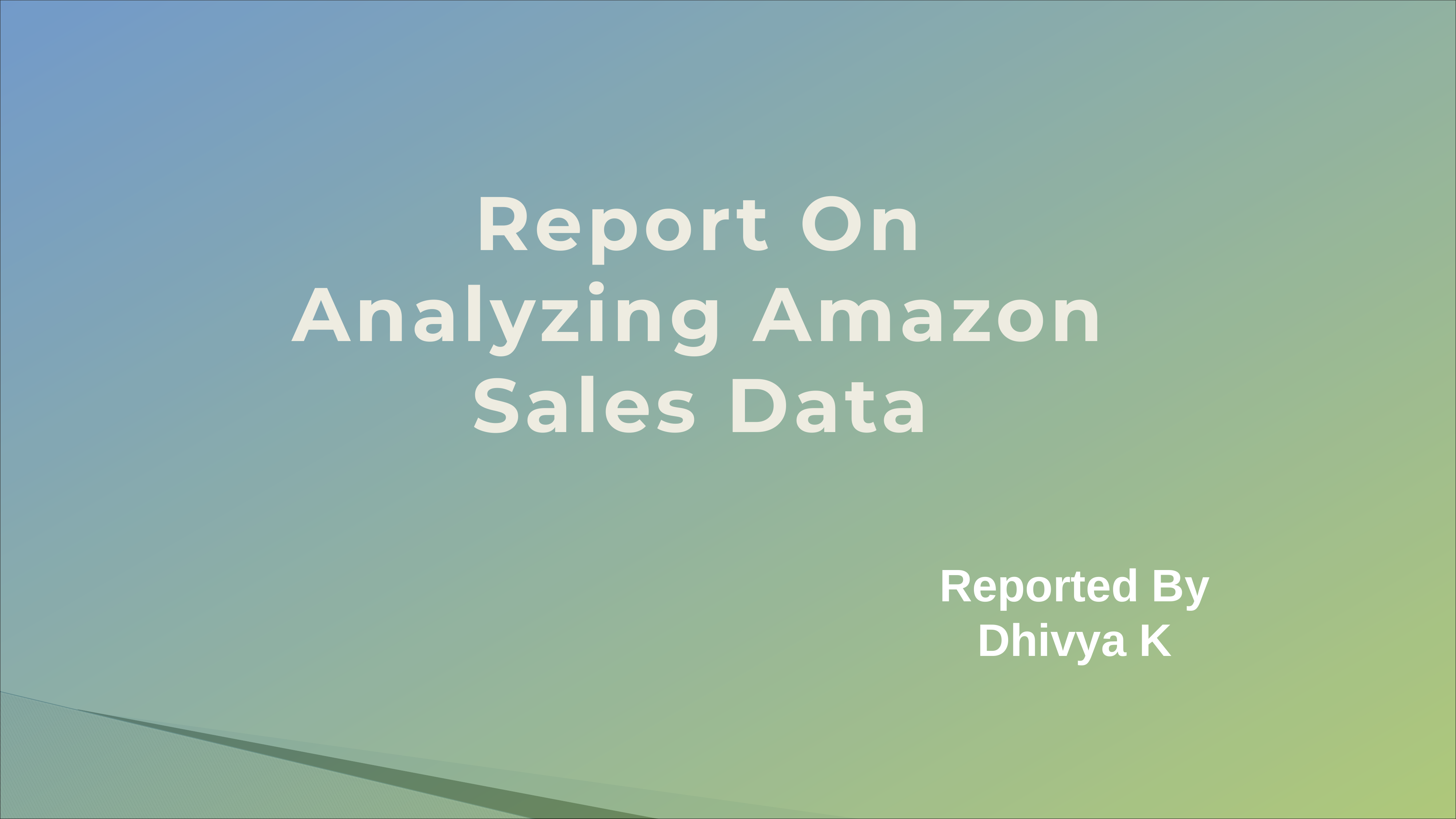

Report On Analyzing Amazon Sales Data
Reported By
Dhivya K